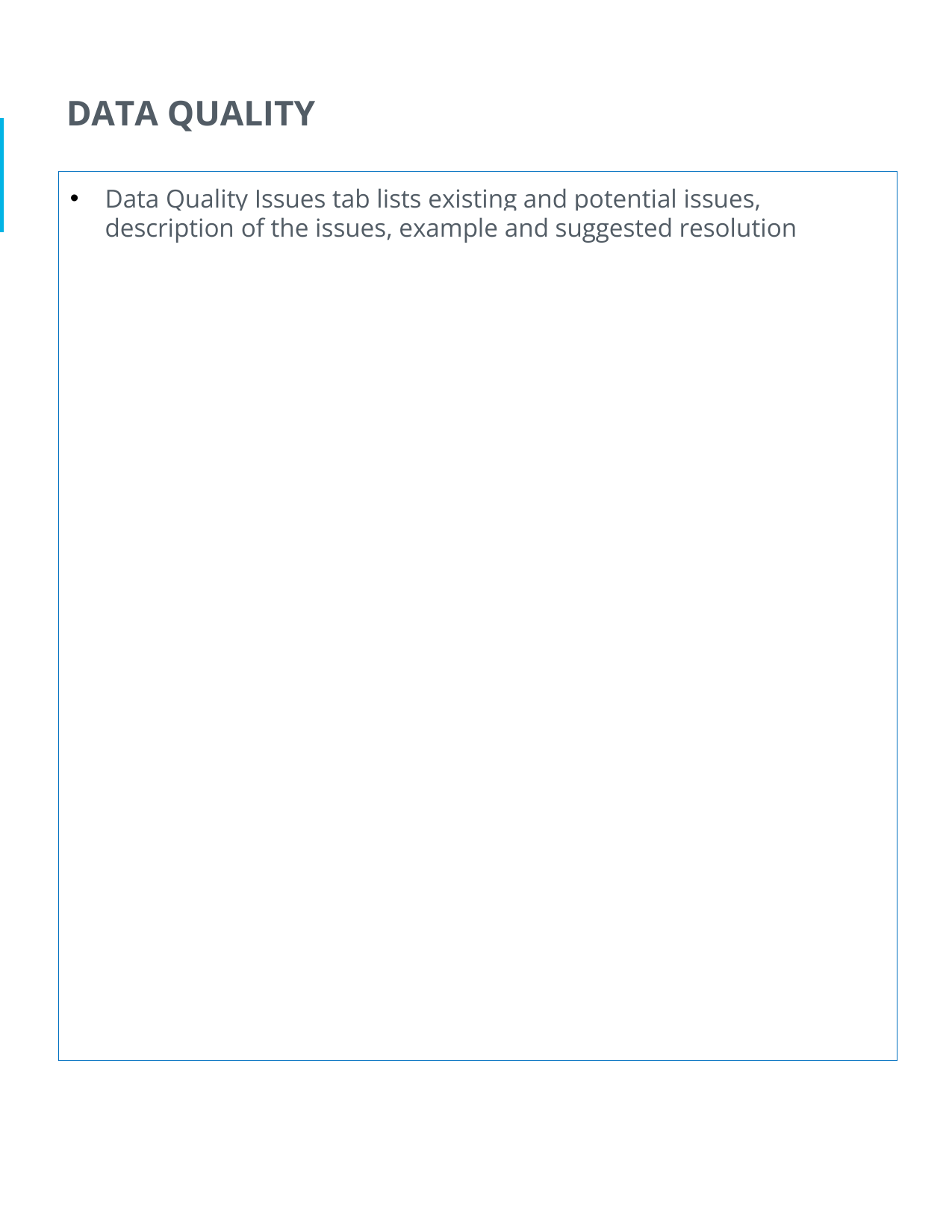

DATA QUALITY
Data Quality Issues tab lists existing and potential issues, description of the issues, example and suggested resolution